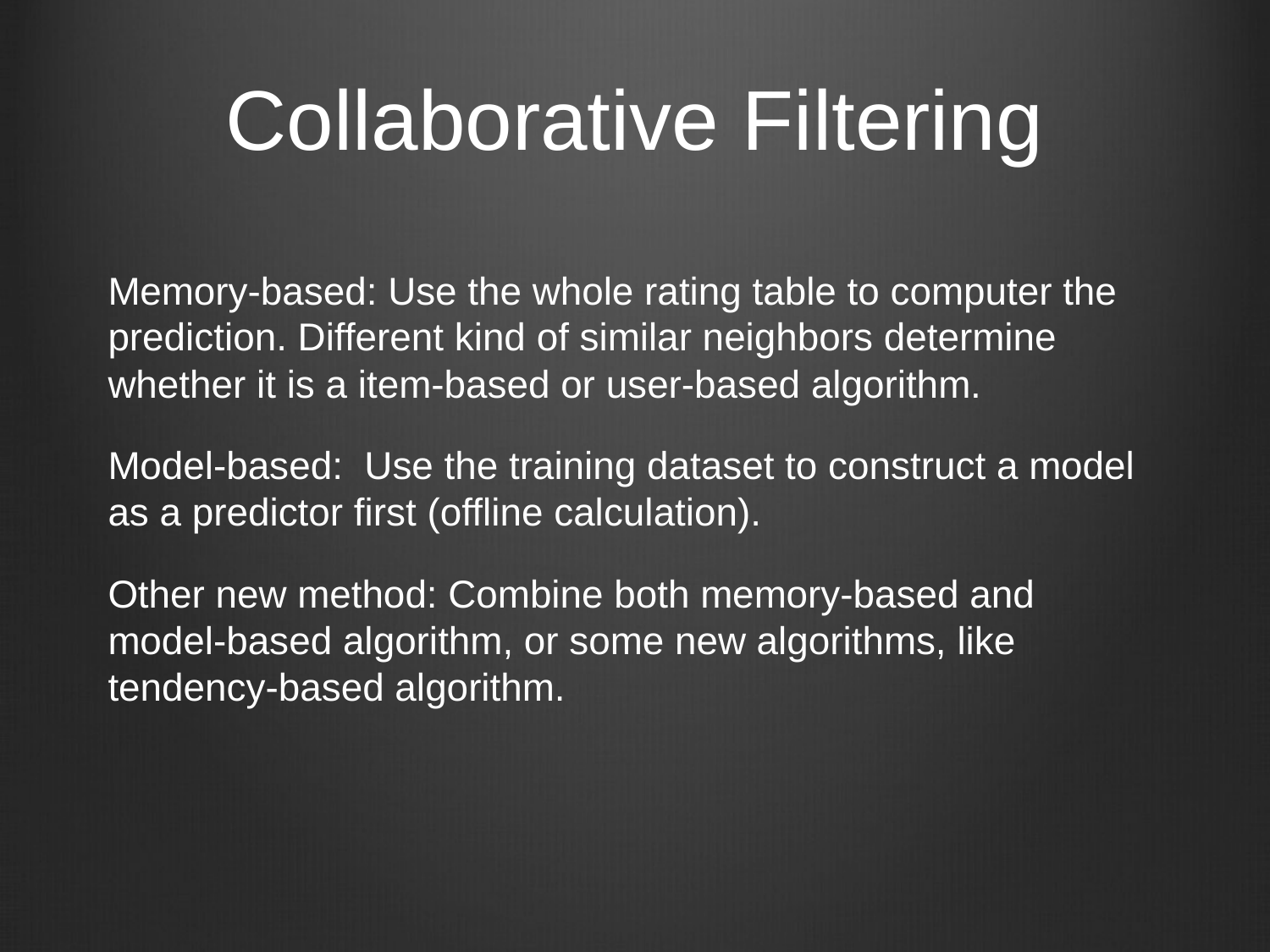

# Collaborative Filtering
Memory-based: Use the whole rating table to computer the prediction. Different kind of similar neighbors determine whether it is a item-based or user-based algorithm.
Model-based:  Use the training dataset to construct a model as a predictor first (offline calculation).
Other new method: Combine both memory-based and model-based algorithm, or some new algorithms, like tendency-based algorithm.